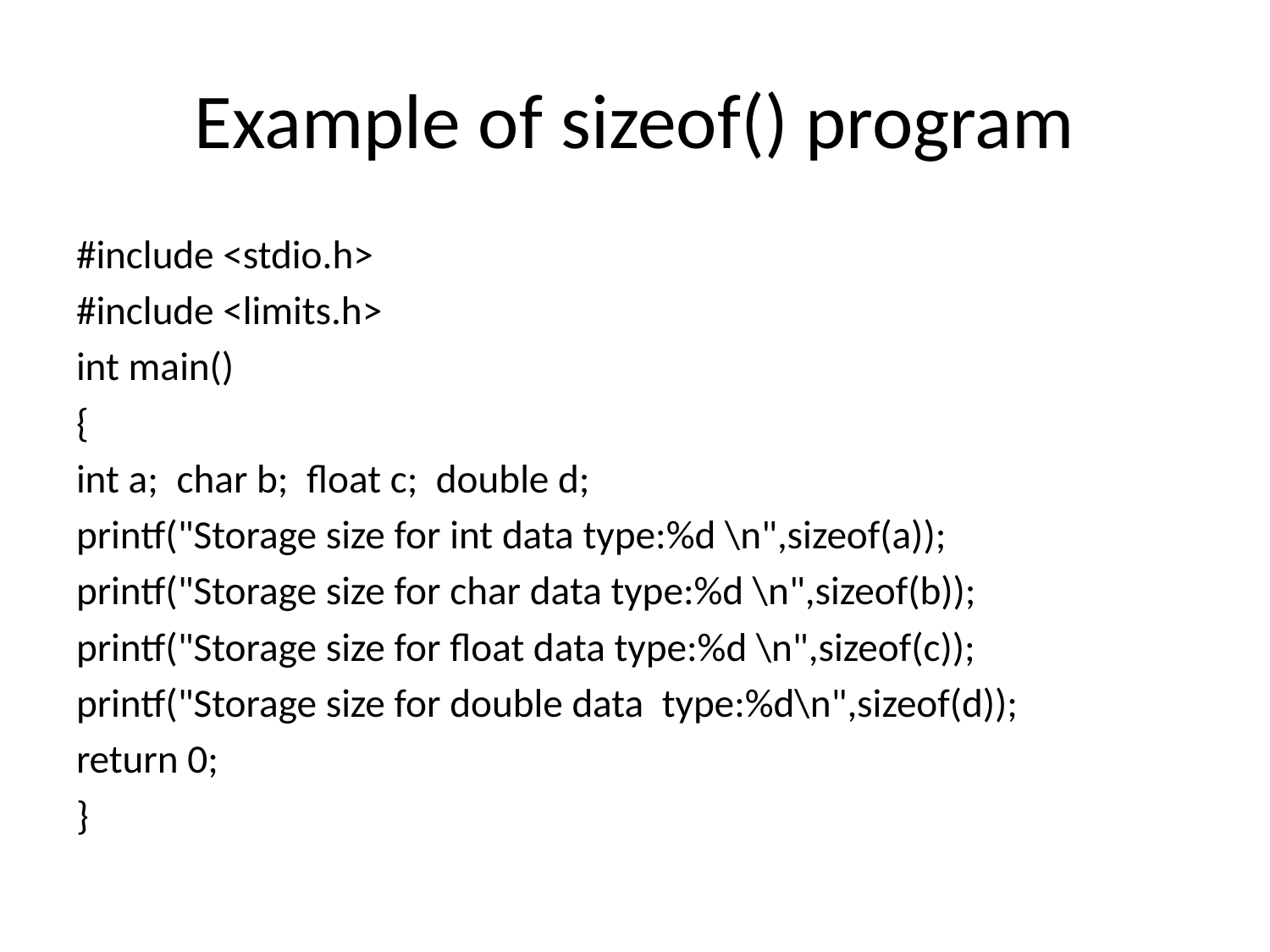

# Example of sizeof() program
#include <stdio.h>
#include <limits.h>
int main()
{
int a;  char b;  float c;  double d;
printf("Storage size for int data type:%d \n",sizeof(a));
printf("Storage size for char data type:%d \n",sizeof(b));
printf("Storage size for float data type:%d \n",sizeof(c));
printf("Storage size for double data  type:%d\n",sizeof(d));
return 0;
}